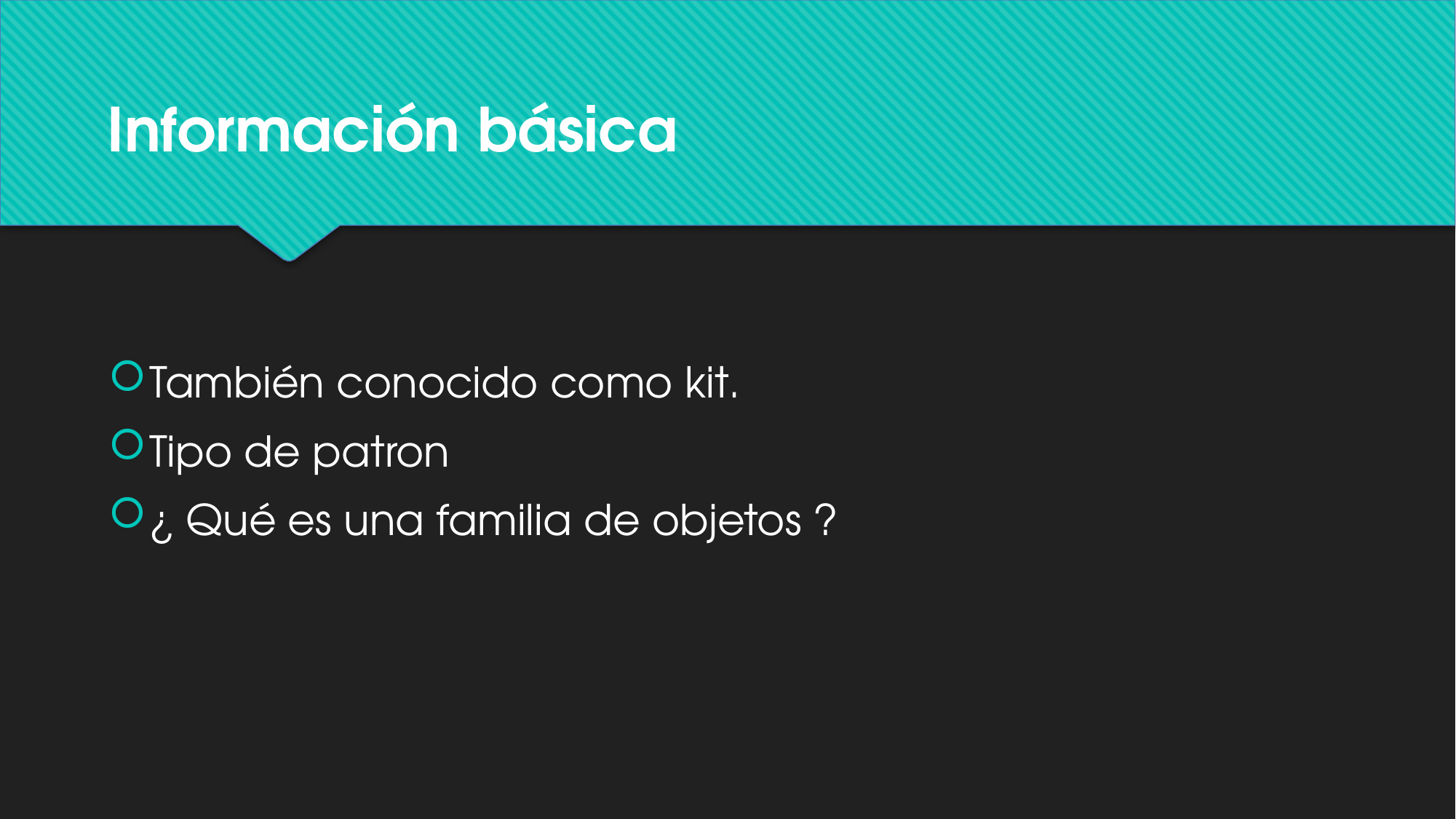

Información básica
También conocido como kit.
Tipo de patron
¿ Qué es una familia de objetos ?